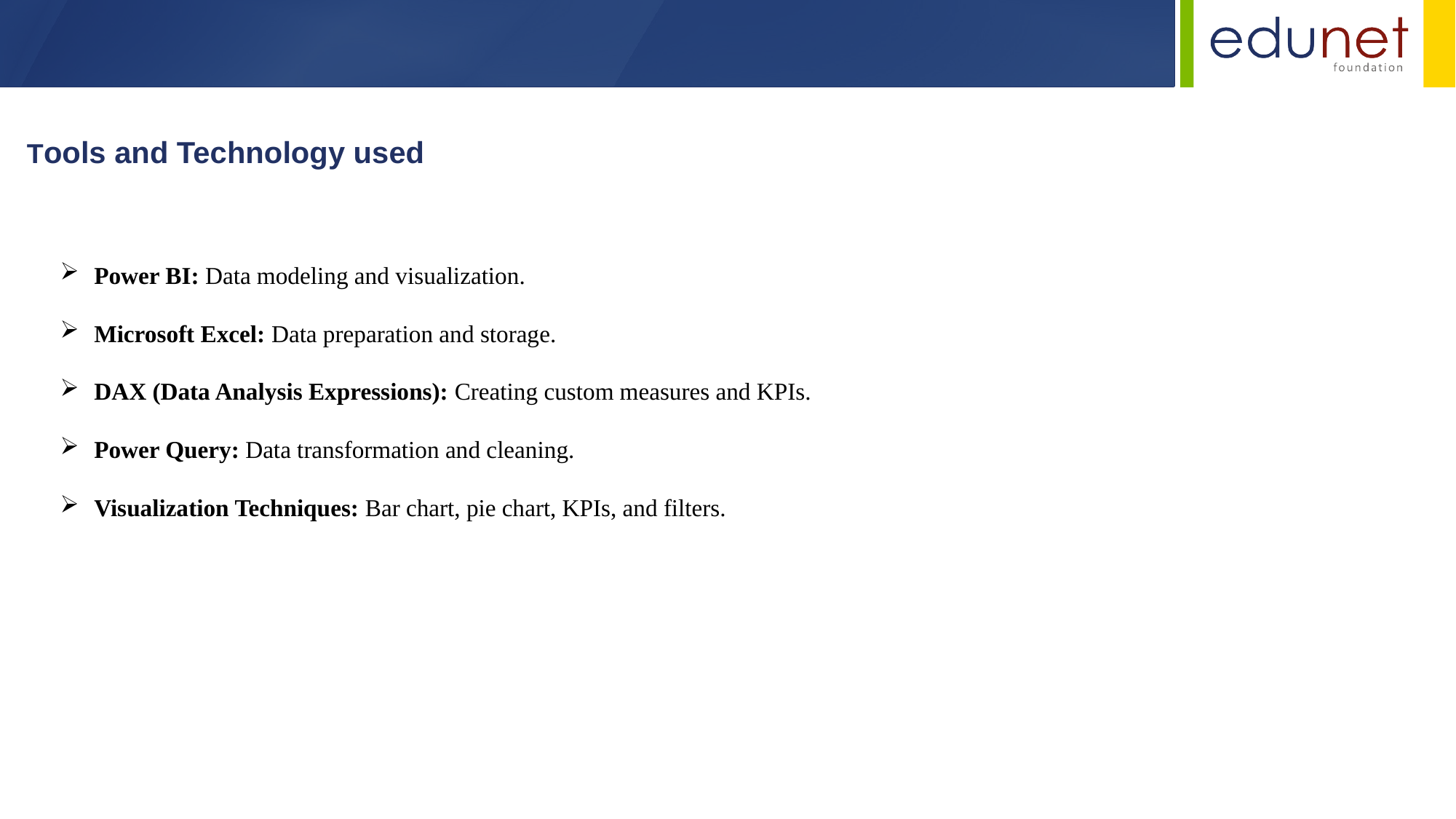

Tools and Technology used
Power BI: Data modeling and visualization.

Microsoft Excel: Data preparation and storage.

DAX (Data Analysis Expressions): Creating custom measures and KPIs.

Power Query: Data transformation and cleaning.

Visualization Techniques: Bar chart, pie chart, KPIs, and filters.